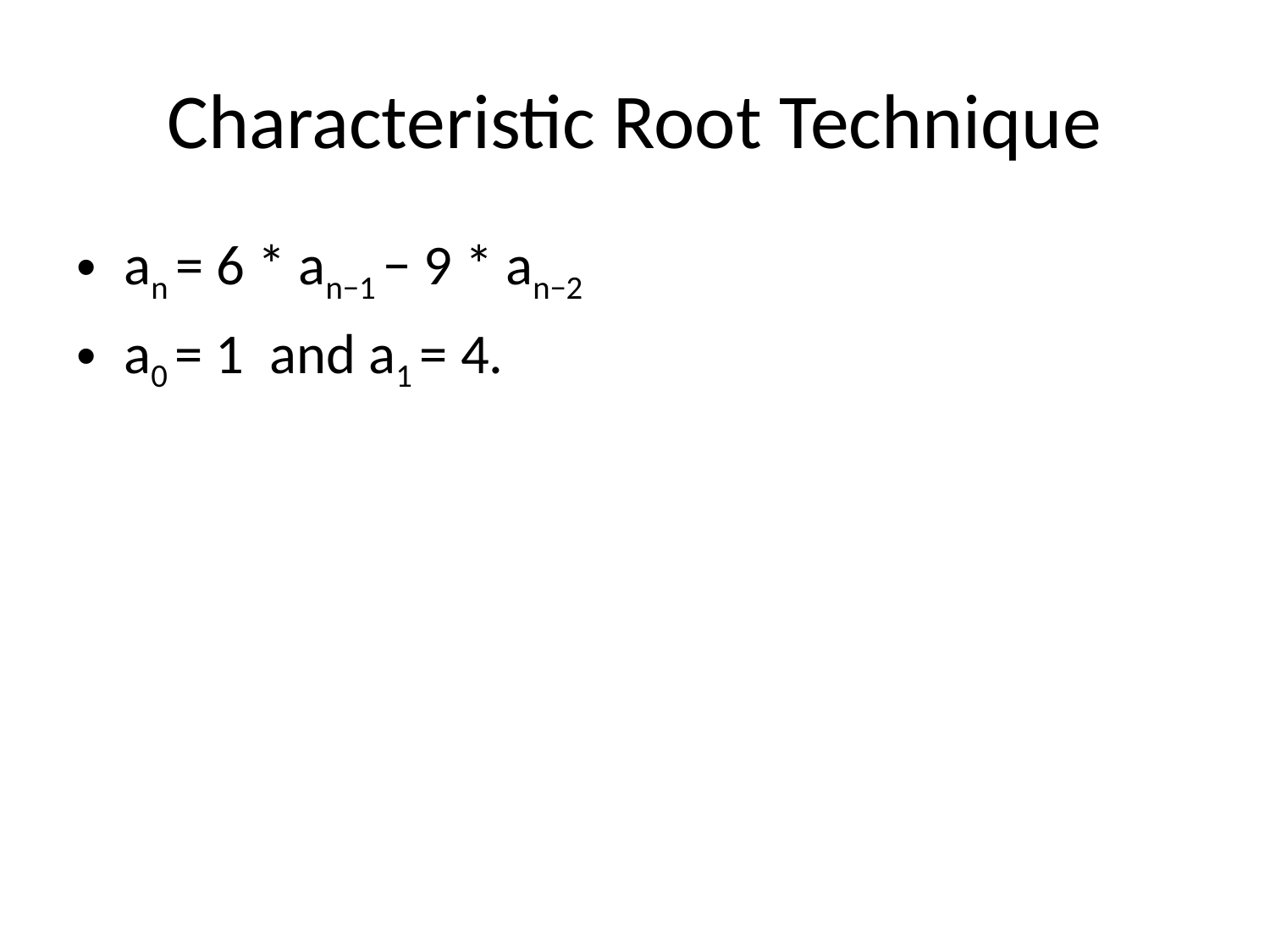

# Characteristic Root Technique
an = 6 * an−1 − 9 * an−2
a0 = 1  and a1 = 4.